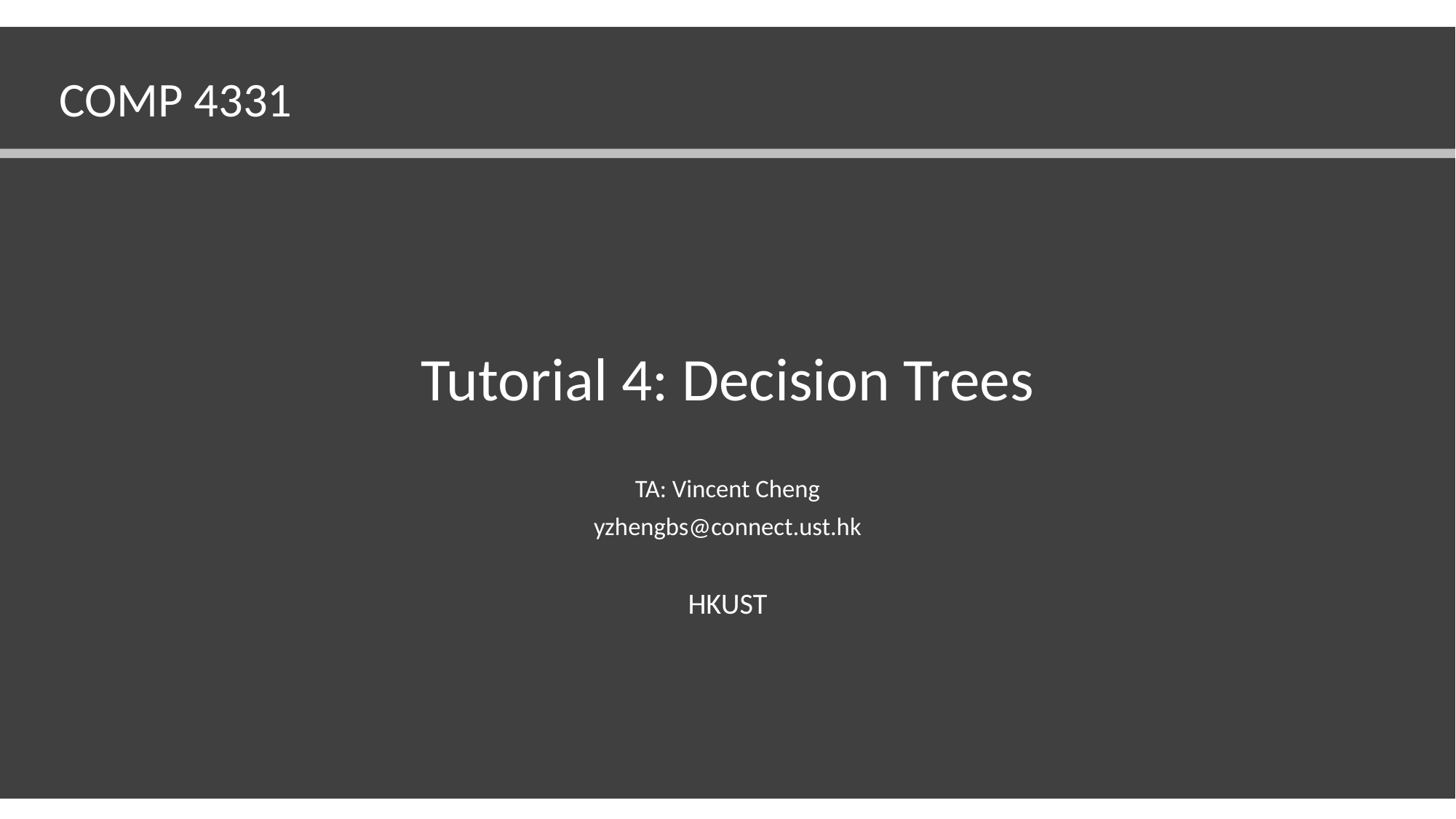

COMP 4331
# Tutorial 4: Decision Trees

TA: Vincent Cheng
yzhengbs@connect.ust.hk

HKUST